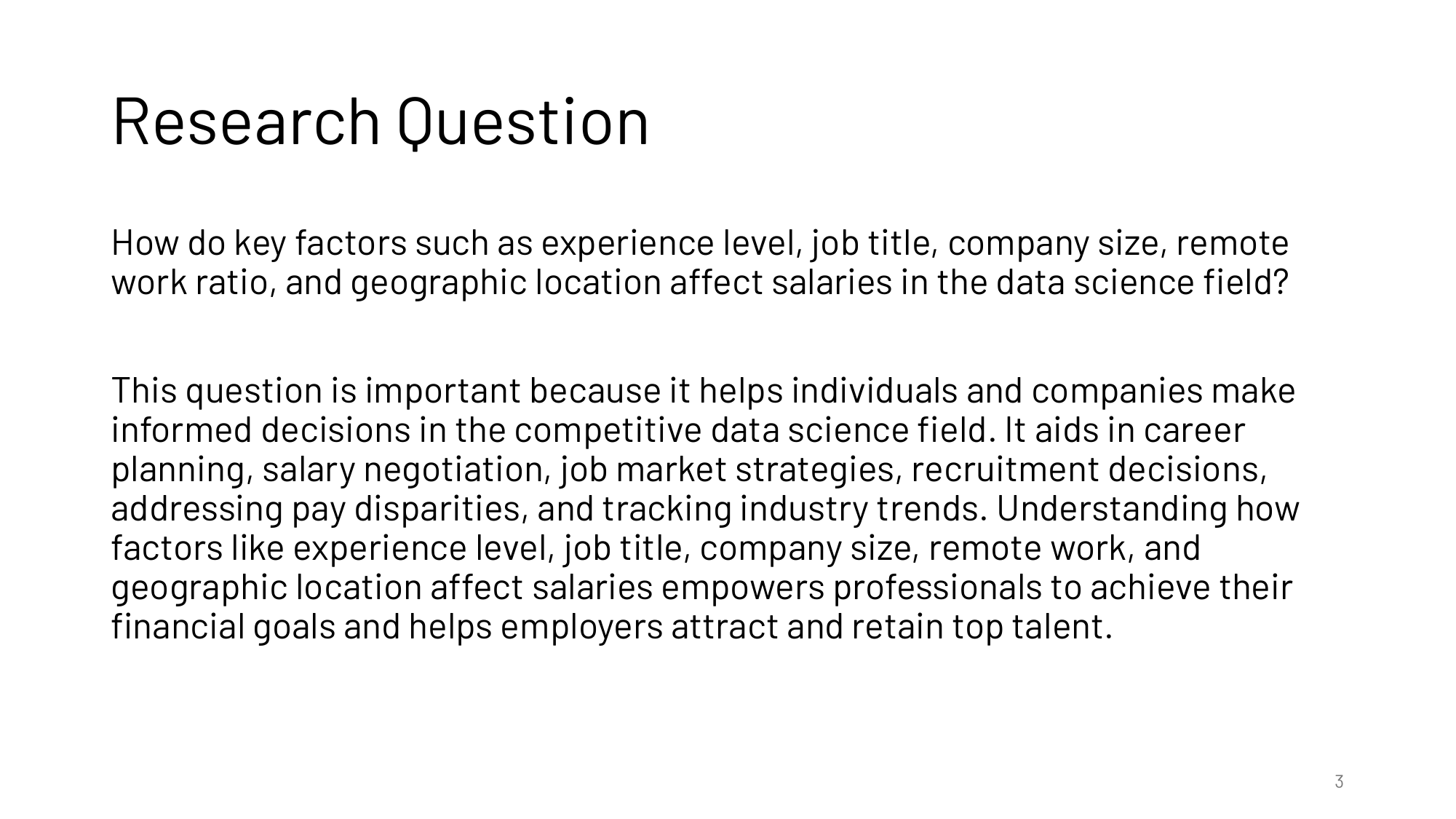

3
# Research Question
How do key factors such as experience level, job title, company size, remote work ratio, and geographic location affect salaries in the data science field?

This question is important because it helps individuals and companies make informed decisions in the competitive data science field. It aids in career planning, salary negotiation, job market strategies, recruitment decisions, addressing pay disparities, and tracking industry trends. Understanding how factors like experience level, job title, company size, remote work, and geographic location affect salaries empowers professionals to achieve their financial goals and helps employers attract and retain top talent.